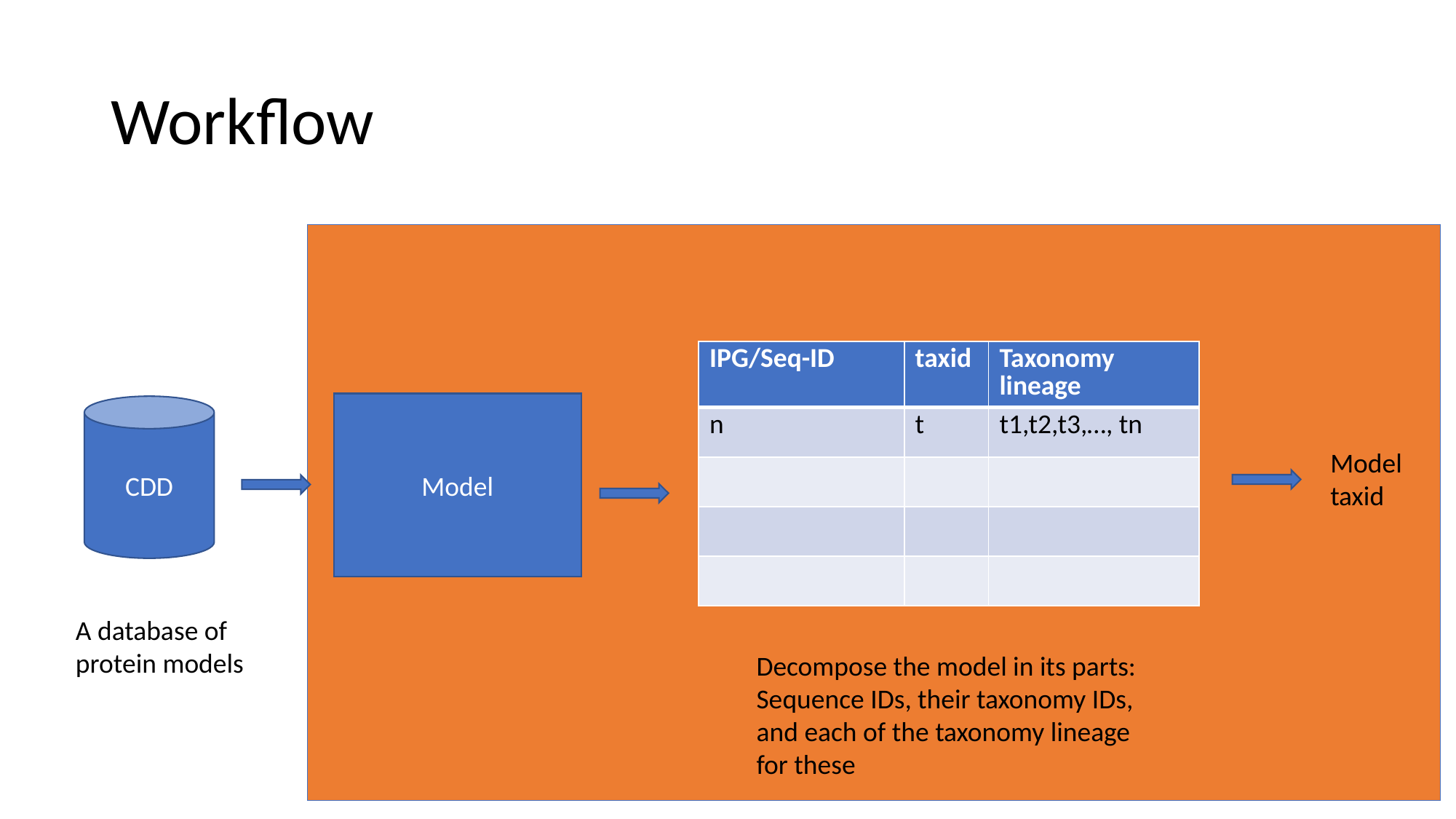

# Workflow

| IPG/Seq-ID | taxid | Taxonomy lineage |
| --- | --- | --- |
| n | t | t1,t2,t3,…, tn |
|  |  |  |
|  |  |  |
|  |  |  |
Model
CDD
Model
taxid

A database of protein models
Decompose the model in its parts:
Sequence IDs, their taxonomy IDs, and each of the taxonomy lineage for these